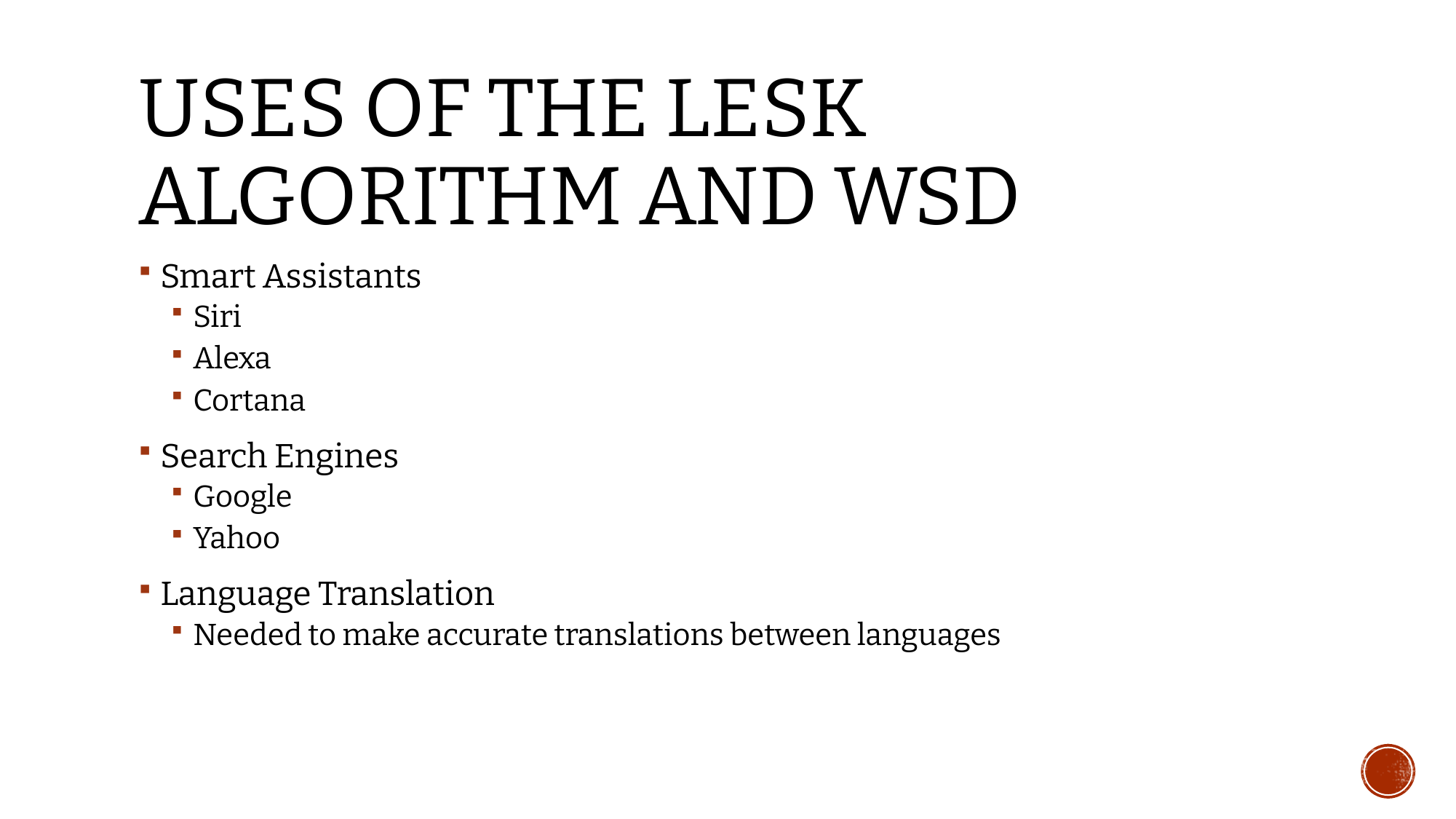

# Uses of the Lesk Algorithm and WSD
Smart Assistants
Siri
Alexa
Cortana
Search Engines
Google
Yahoo
Language Translation
Needed to make accurate translations between languages